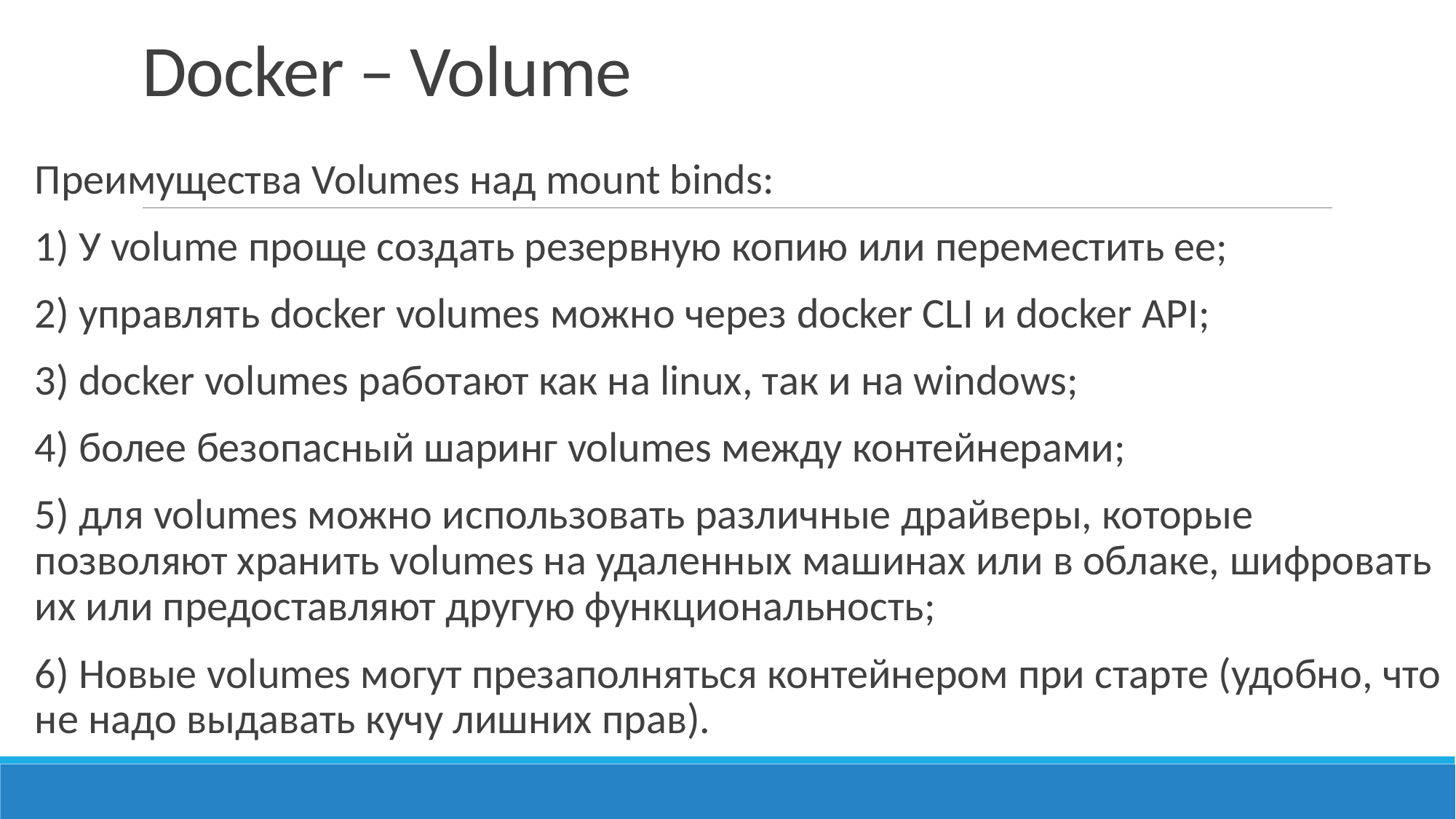

# Docker – Volume
Преимущества Volumes над mount binds:
1) У volume проще создать резервную копию или переместить ее;
2) управлять docker volumes можно через docker CLI и docker API;
3) docker volumes работают как на linux, так и на windows;
4) более безопасный шаринг volumes между контейнерами;
5) для volumes можно использовать различные драйверы, которые позволяют хранить volumes на удаленных машинах или в облаке, шифровать их или предоставляют другую функциональность;
6) Новые volumes могут презаполняться контейнером при старте (удобно, что не надо выдавать кучу лишних прав).